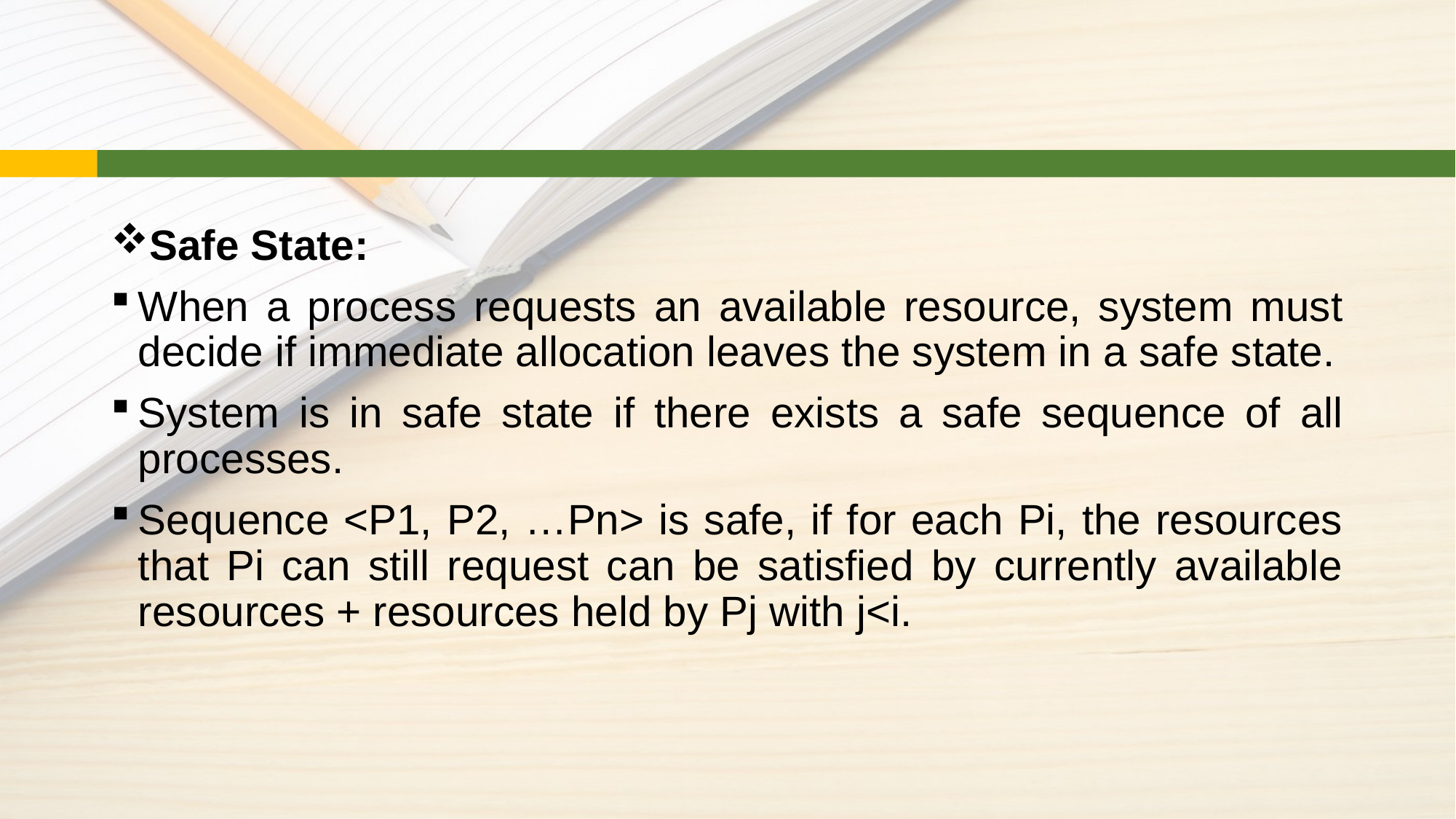

#
Safe State:
When a process requests an available resource, system must decide if immediate allocation leaves the system in a safe state.
System is in safe state if there exists a safe sequence of all processes.
Sequence <P1, P2, …Pn> is safe, if for each Pi, the resources that Pi can still request can be satisfied by currently available resources + resources held by Pj with j<i.